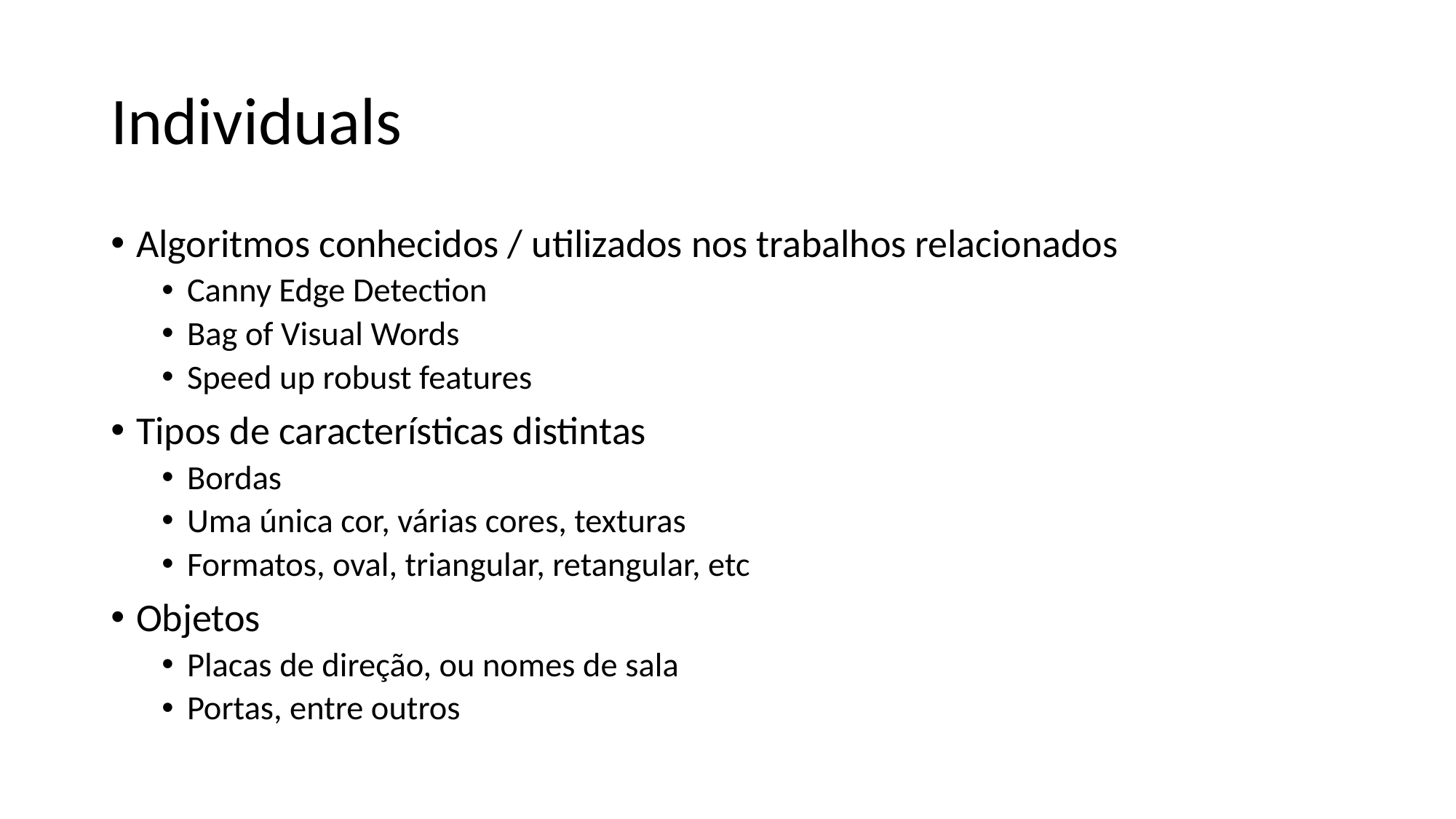

# Individuals
Algoritmos conhecidos / utilizados nos trabalhos relacionados
Canny Edge Detection
Bag of Visual Words
Speed up robust features
Tipos de características distintas
Bordas
Uma única cor, várias cores, texturas
Formatos, oval, triangular, retangular, etc
Objetos
Placas de direção, ou nomes de sala
Portas, entre outros